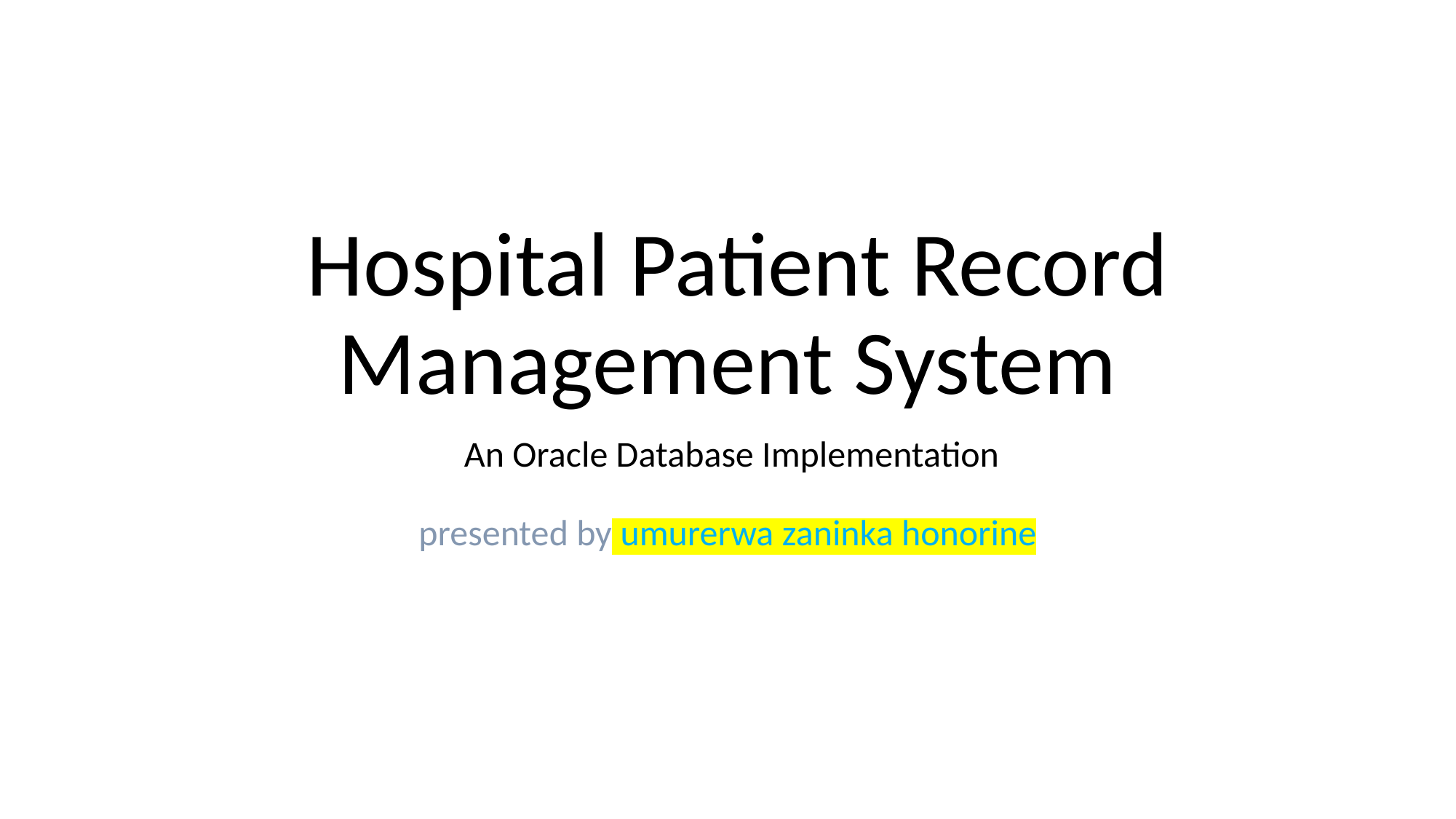

# Hospital Patient Record Management System
 An Oracle Database Implementation
presented by umurerwa zaninka honorine